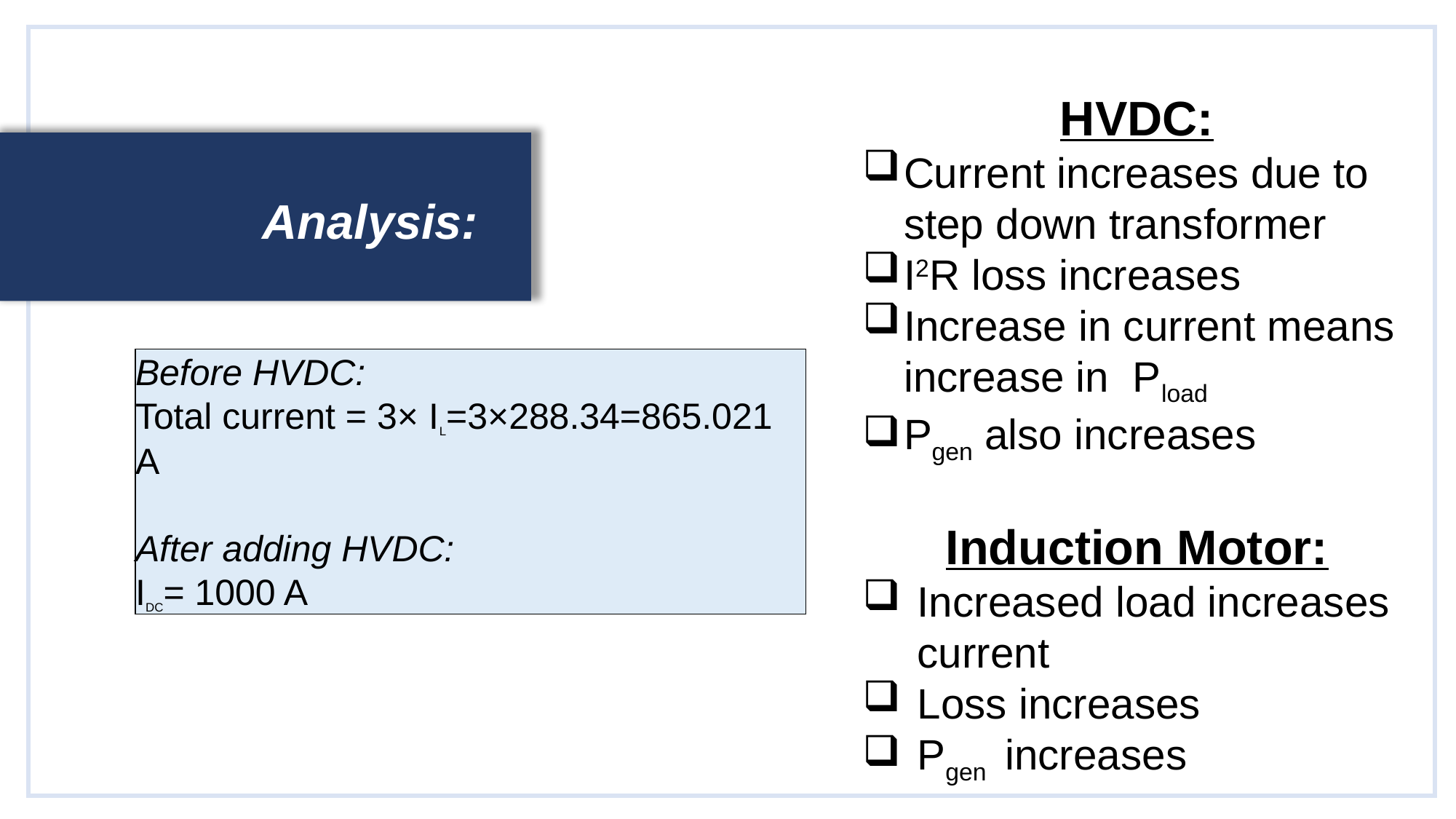

# Analysis:

HVDC:
Current increases due to step down transformer
I2R loss increases
Increase in current means increase in  Pload
Pgen also increases

Induction Motor:
Increased load increases current
Loss increases
Pgen  increases
Before HVDC:
Total current = 3× IL=3×288.34=865.021 A

After adding HVDC:
IDC= 1000 A